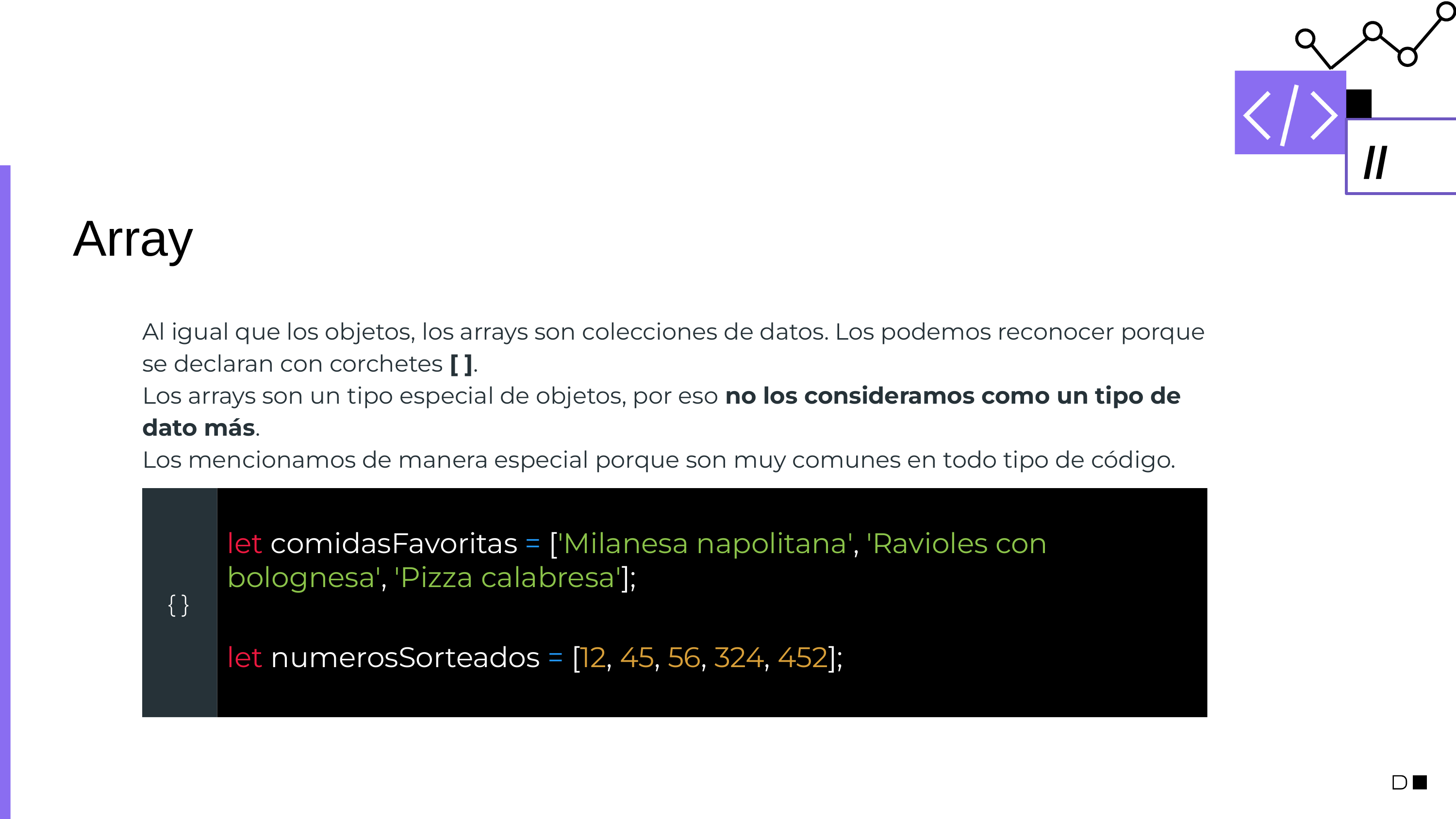

# Array

Al igual que los objetos, los arrays son colecciones de datos. Los podemos reconocer porque se declaran con corchetes [ ].
Los arrays son un tipo especial de objetos, por eso no los consideramos como un tipo de dato más.
Los mencionamos de manera especial porque son muy comunes en todo tipo de código.
let comidasFavoritas = ['Milanesa napolitana', 'Ravioles con bolognesa', 'Pizza calabresa'];

let numerosSorteados = [12, 45, 56, 324, 452];
{}